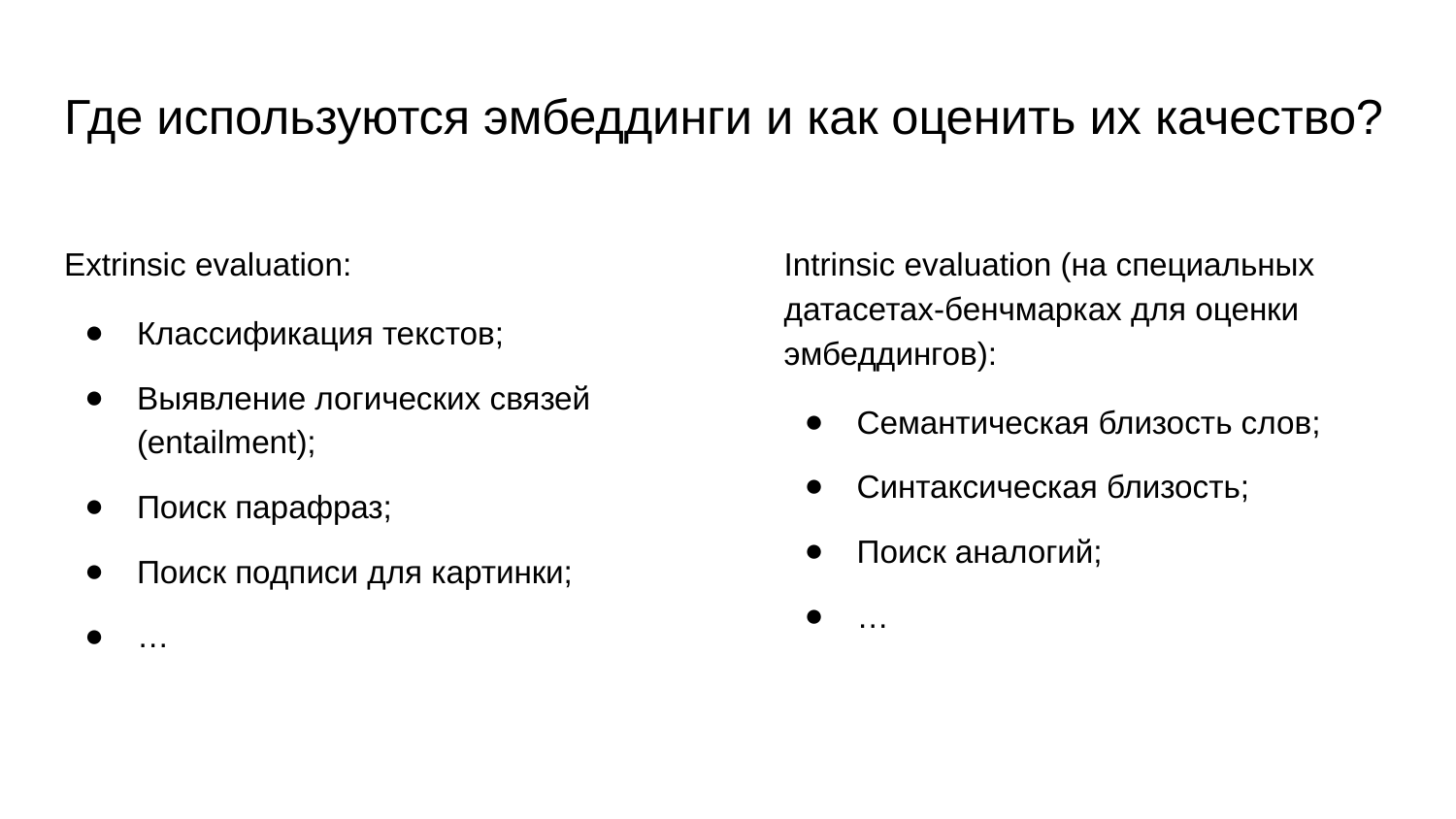

# Где используются эмбеддинги и как оценить их качество?
Extrinsic evaluation:
Классификация текстов;
Выявление логических связей (entailment);
Поиск парафраз;
Поиск подписи для картинки;
…
Intrinsic evaluation (на специальных датасетах-бенчмарках для оценки эмбеддингов):
Семантическая близость слов;
Синтаксическая близость;
Поиск аналогий;
…